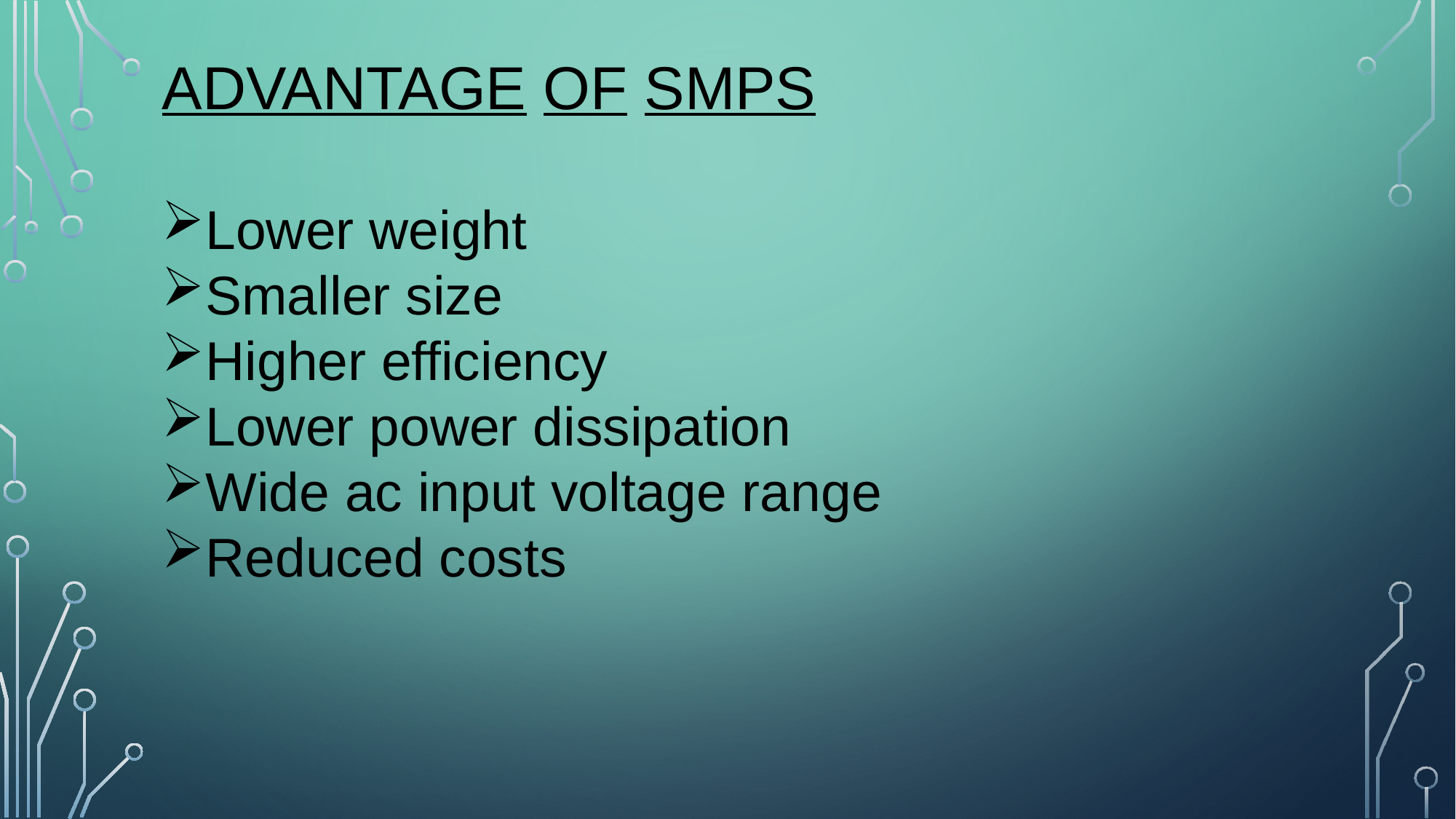

Advantage of smpS

Lower weight
Smaller size
Higher efficiency
Lower power dissipation
Wide ac input voltage range
Reduced costs